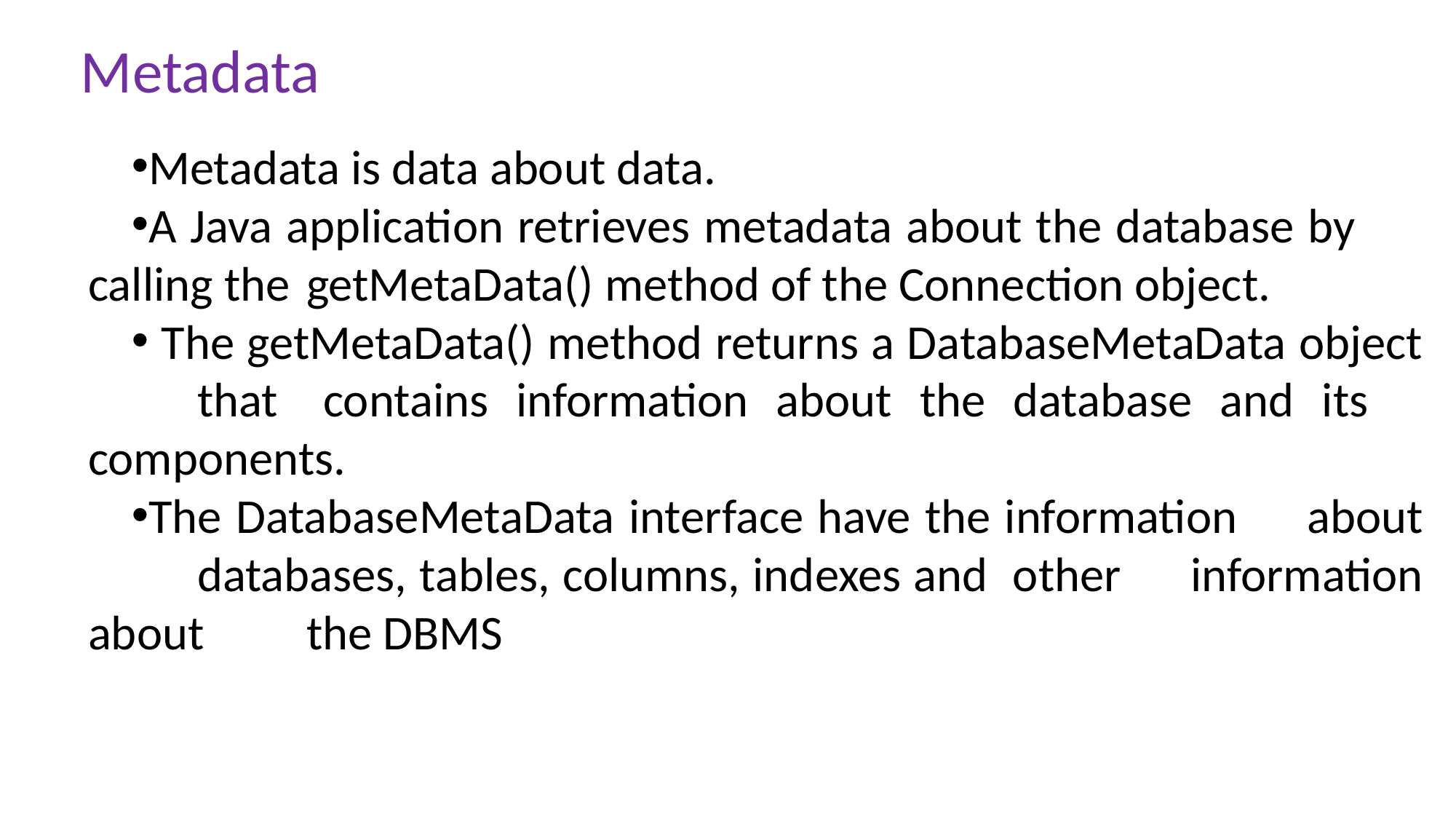

Metadata
Metadata is data about data.
A Java application retrieves metadata about the database by 	calling the 	getMetaData() method of the Connection object.
 The getMetaData() method returns a DatabaseMetaData object 	that 	contains information about the database and its 	components.
The DatabaseMetaData interface have the information 	about 	databases, tables, columns, indexes and  other 	information about 	the DBMS